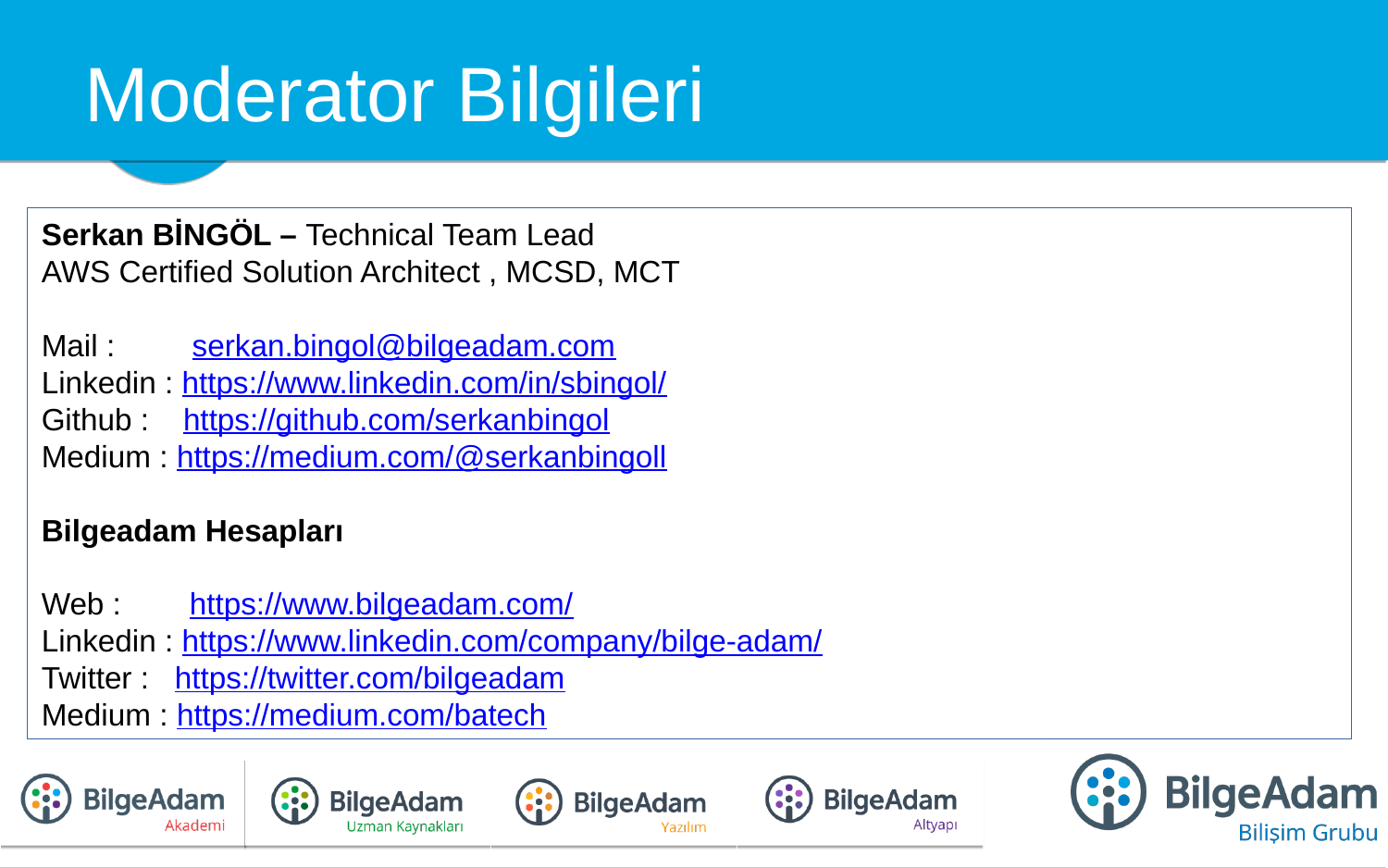

Moderator Bilgileri
Serkan BİNGÖL – Technical Team Lead
AWS Certified Solution Architect , MCSD, MCT

Mail :         serkan.bingol@bilgeadam.com
Linkedin : https://www.linkedin.com/in/sbingol/
Github :    https://github.com/serkanbingol
Medium : https://medium.com/@serkanbingoll

Bilgeadam Hesapları

Web :        https://www.bilgeadam.com/
Linkedin : https://www.linkedin.com/company/bilge-adam/
Twitter :   https://twitter.com/bilgeadam
Medium : https://medium.com/batech